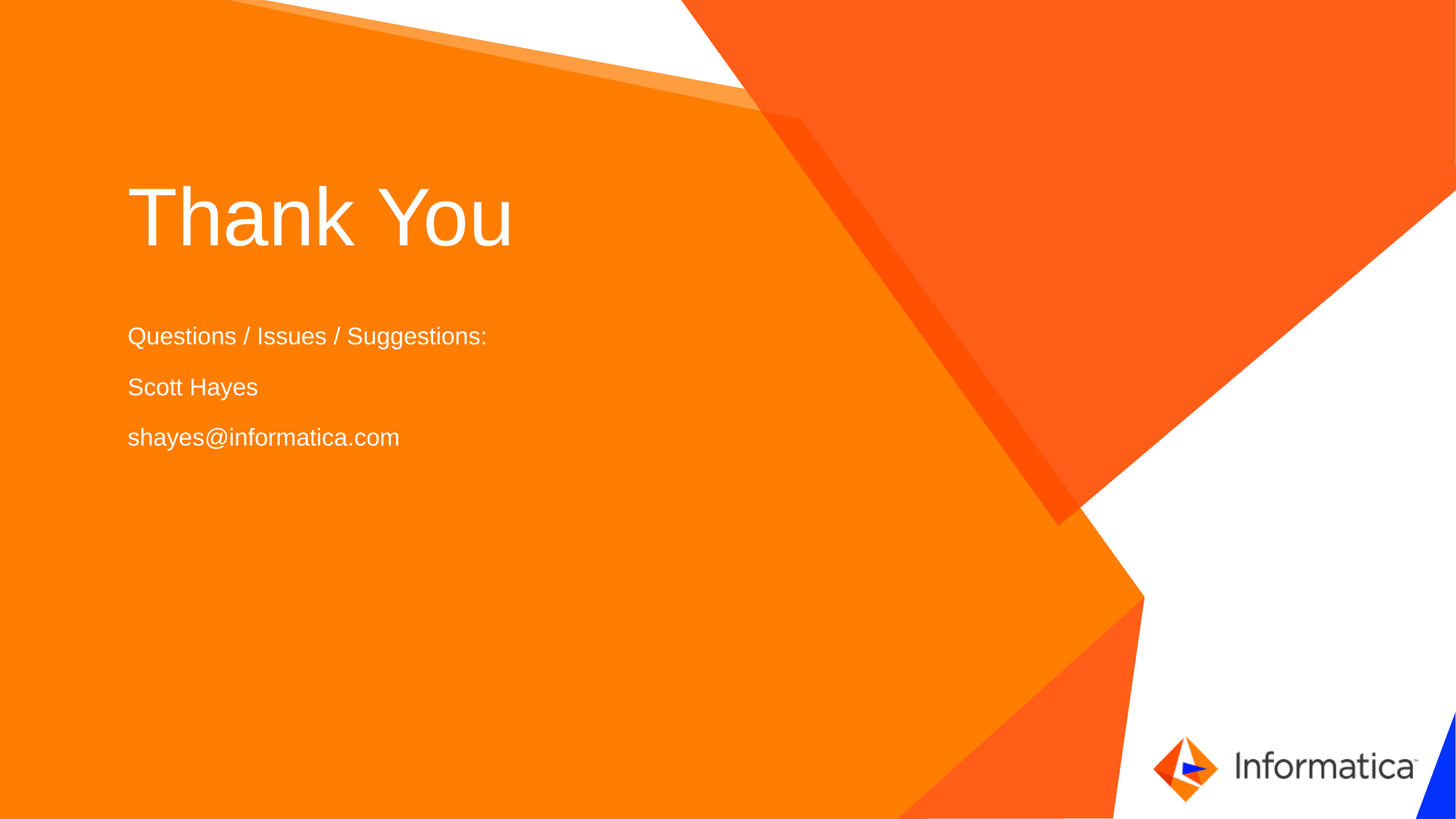

Thank You
Questions / Issues / Suggestions:
Scott Hayes
shayes@informatica.com